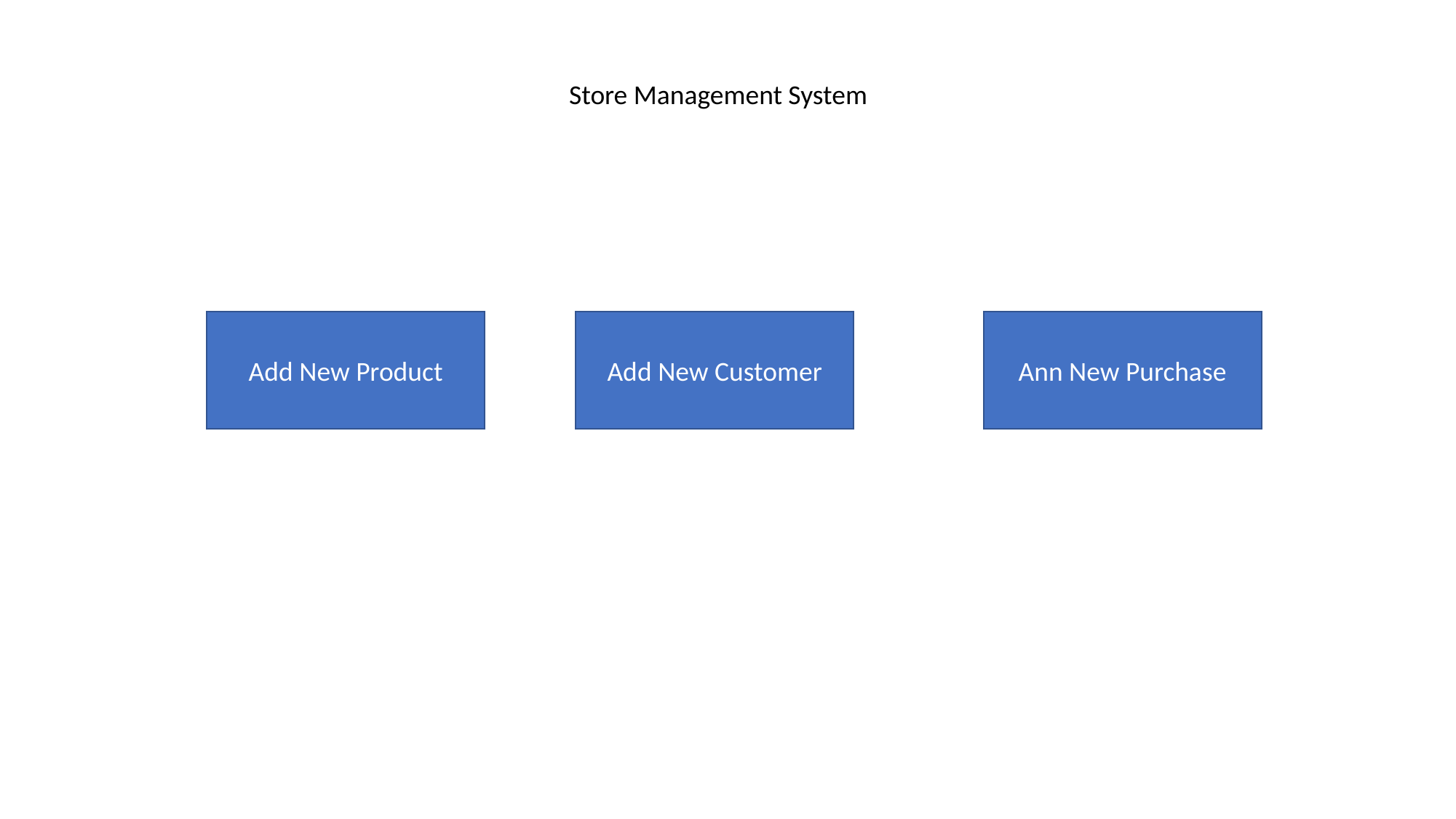

Store Management System
Add New Customer
Add New Product
Ann New Purchase